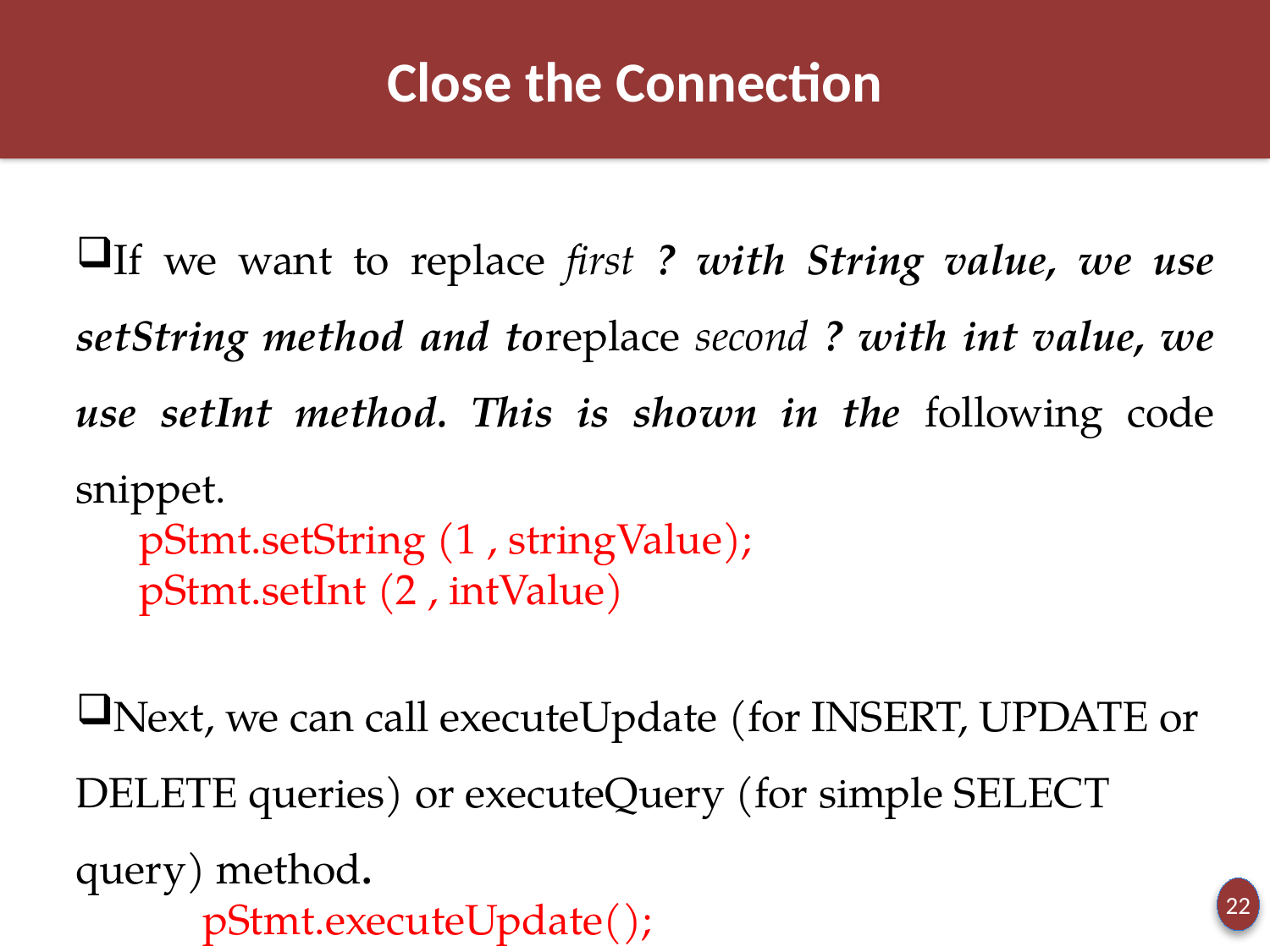

Close the Connection
If we want to replace first ? with String value, we use setString method and toreplace second ? with int value, we use setInt method. This is shown in the following code snippet.
pStmt.setString (1 , stringValue);
pStmt.setInt (2 , intValue)

Next, we can call executeUpdate (for INSERT, UPDATE or DELETE queries) or executeQuery (for simple SELECT query) method.
	pStmt.executeUpdate();
22